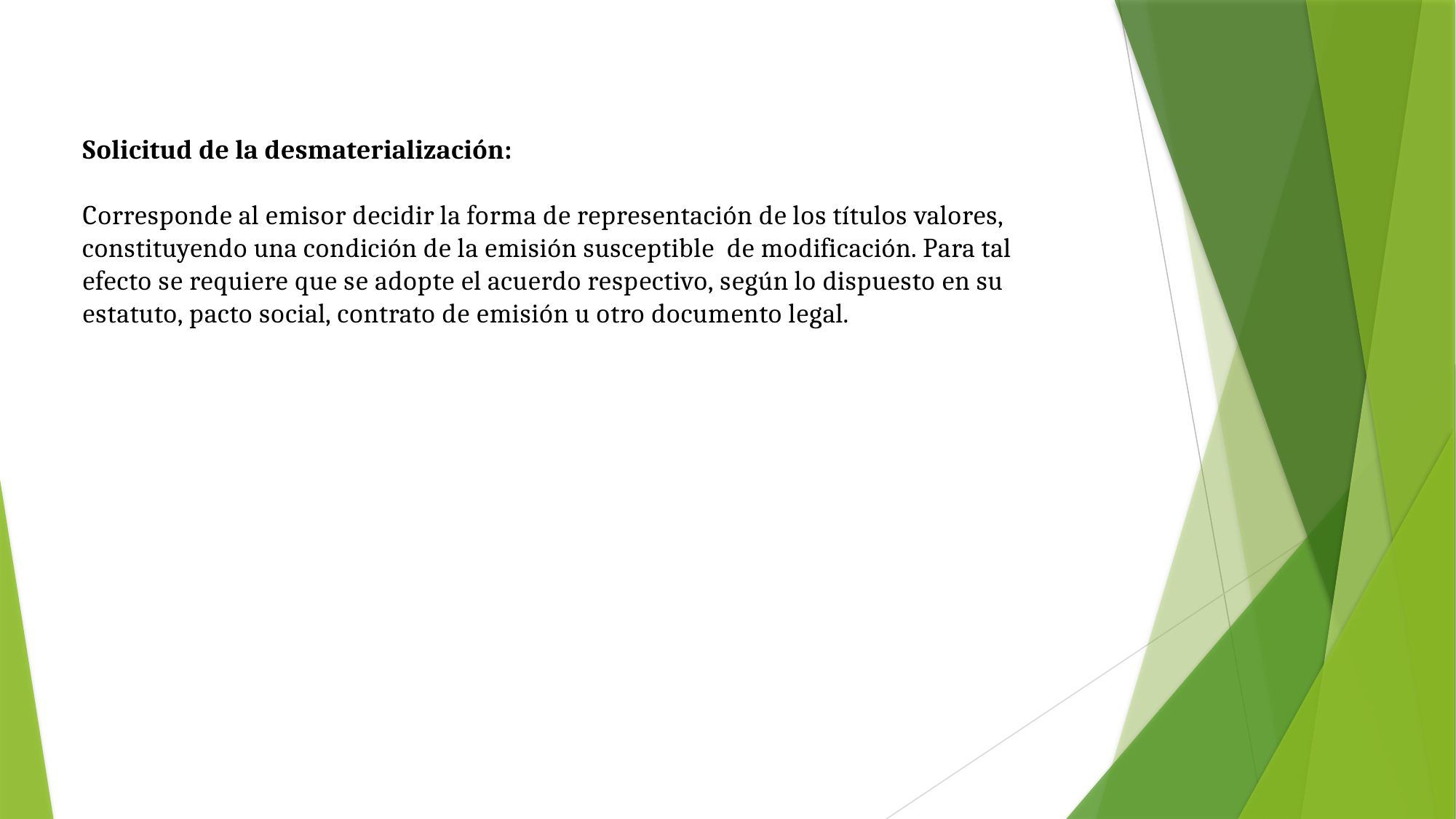

Solicitud de la desmaterialización:

Corresponde al emisor decidir la forma de representación de los títulos valores, constituyendo una condición de la emisión susceptible  de modificación. Para tal efecto se requiere que se adopte el acuerdo respectivo, según lo dispuesto en su estatuto, pacto social, contrato de emisión u otro documento legal.